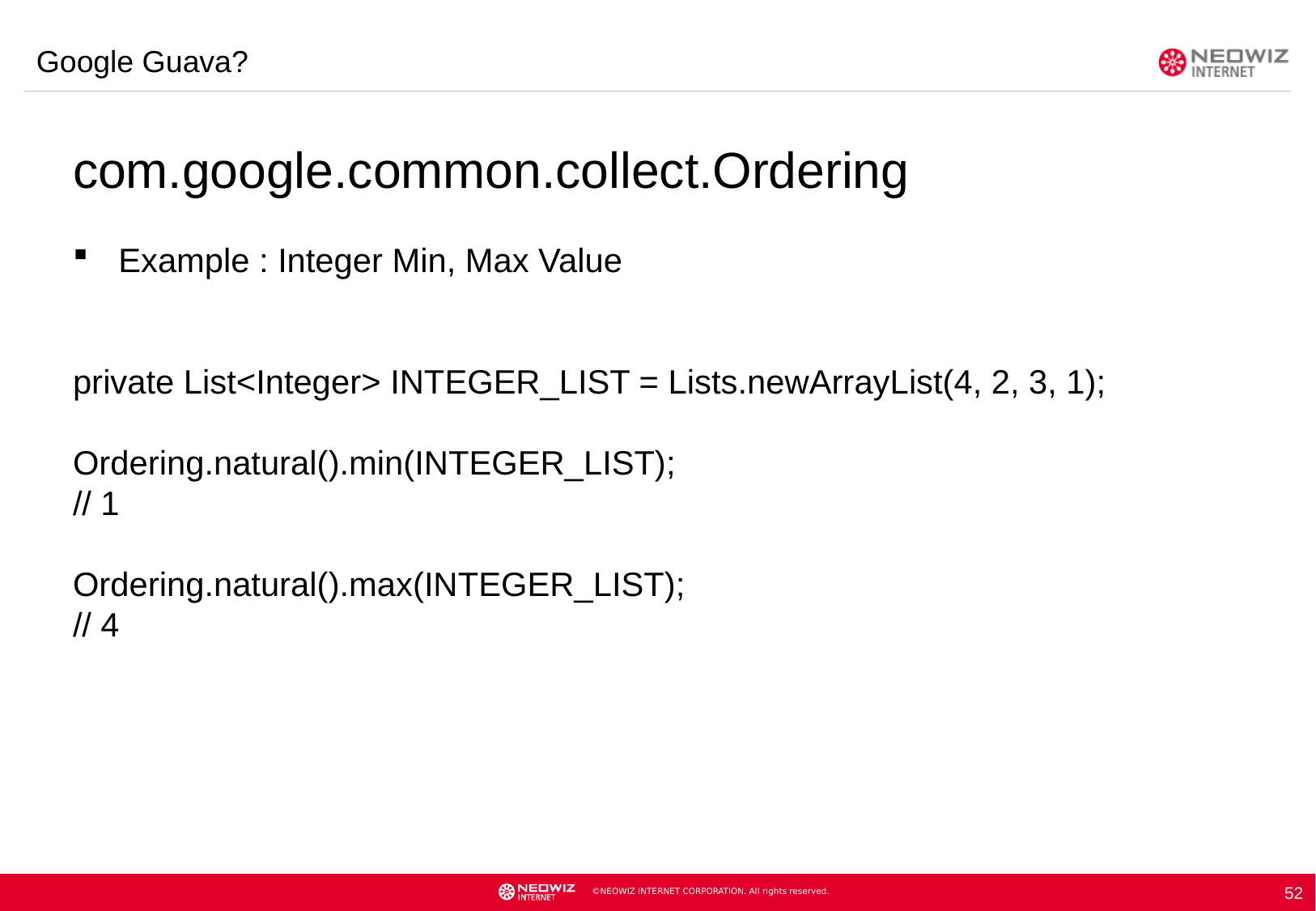

Google Guava?

com.google.common.collect.Ordering

Example : Integer Min, Max Value

private List<Integer> INTEGER_LIST = Lists.newArrayList(4, 2, 3, 1);

Ordering.natural().min(INTEGER_LIST);
// 1

Ordering.natural().max(INTEGER_LIST);
// 4
52